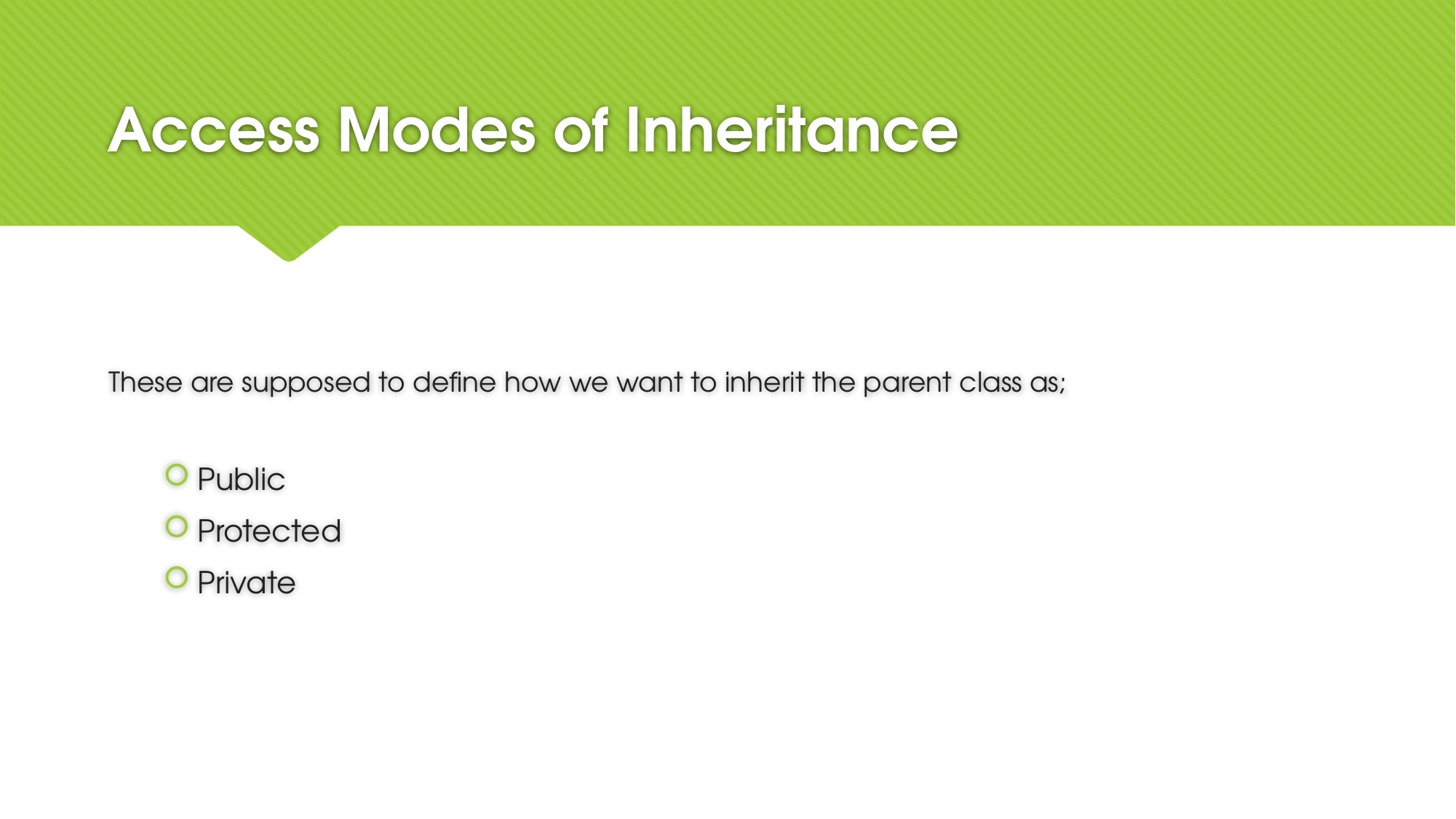

# Access Modes of Inheritance
These are supposed to define how we want to inherit the parent class as;

Public
Protected
Private